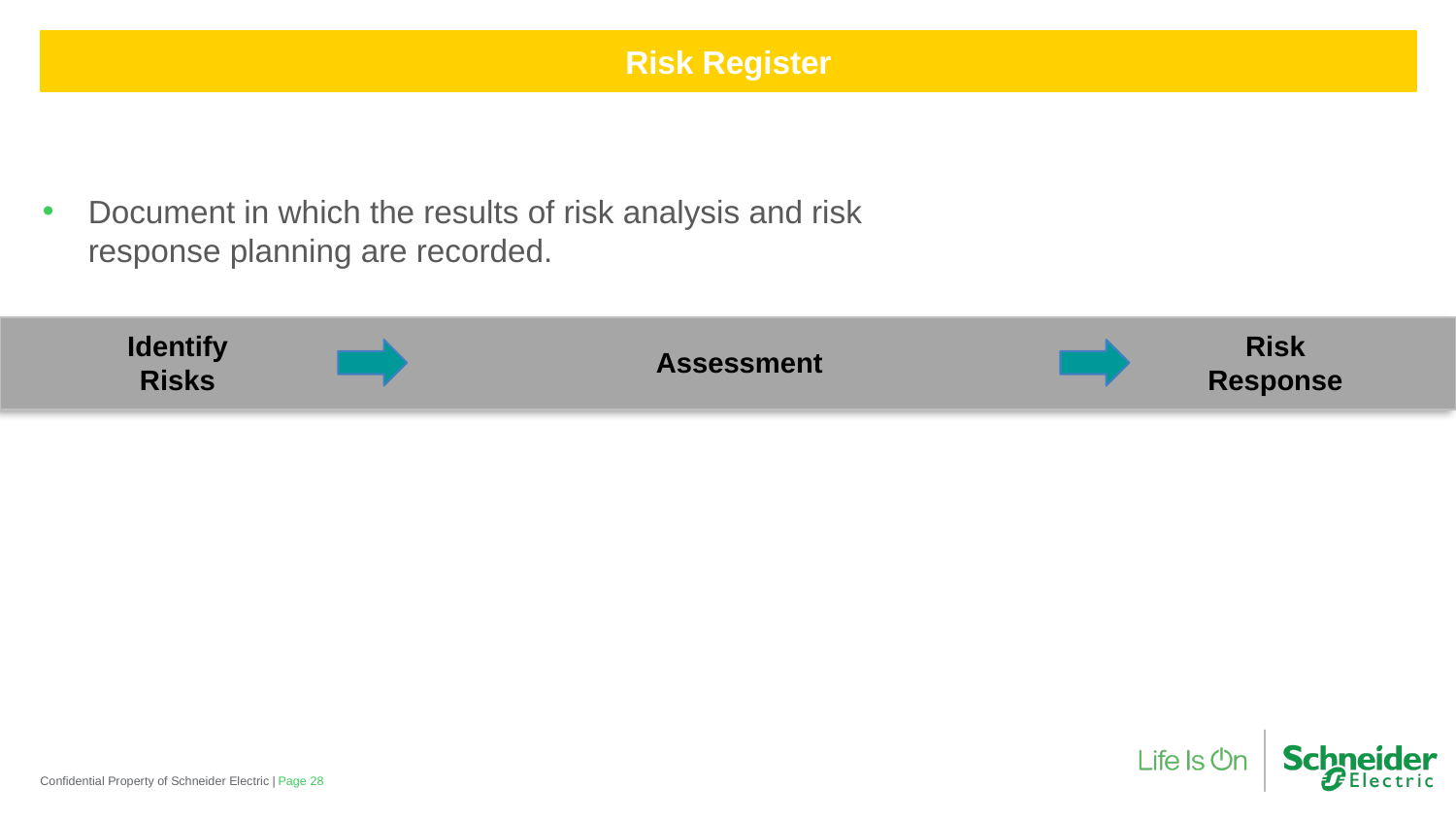

# Risk Register

Document in which the results of risk analysis and risk response planning are recorded.

Identify Risks
Risk Response
Assessment

Confidential Property of Schneider Electric |
Page 28